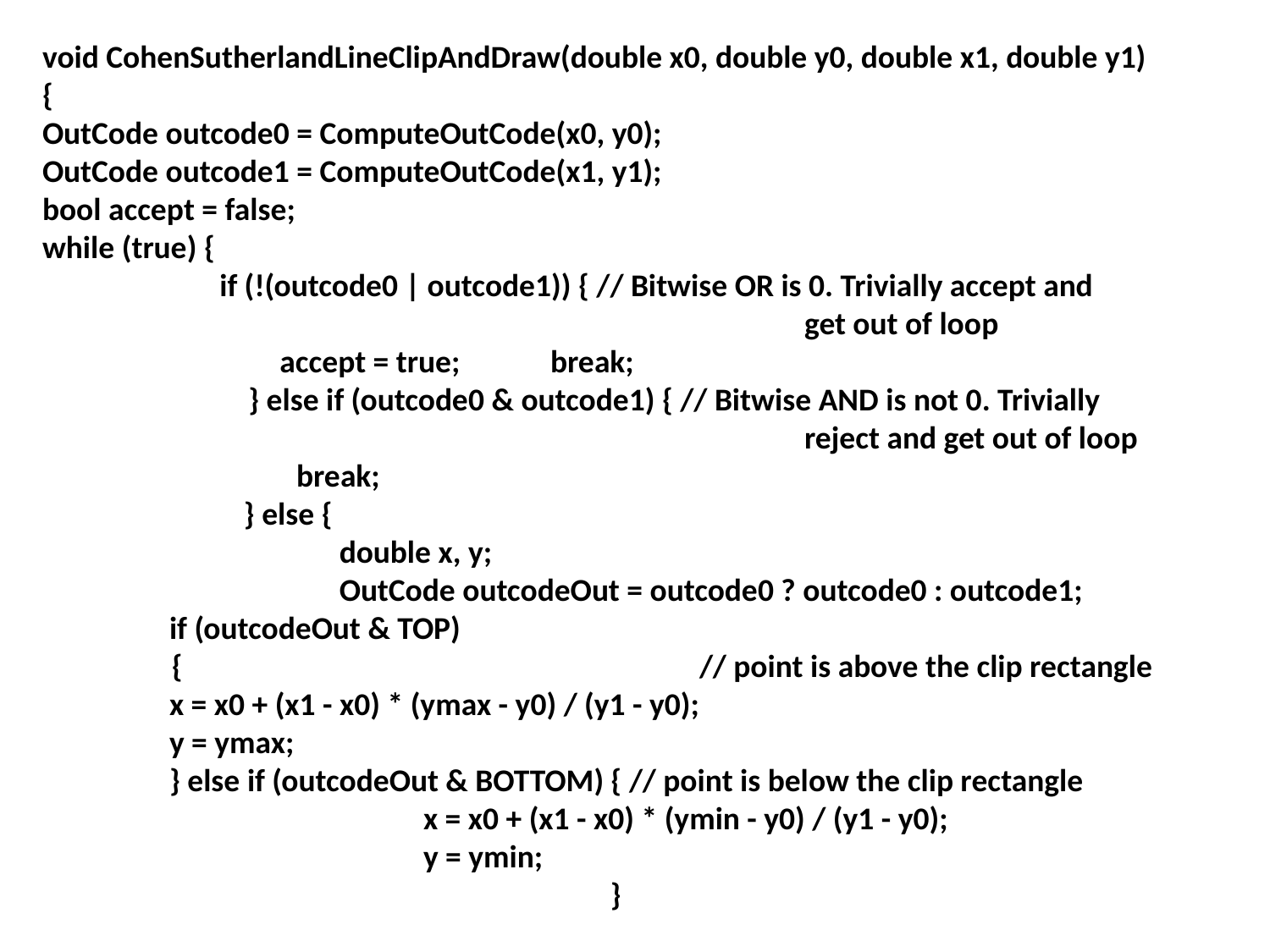

void CohenSutherlandLineClipAndDraw(double x0, double y0, double x1, double y1)
{
OutCode outcode0 = ComputeOutCode(x0, y0);
OutCode outcode1 = ComputeOutCode(x1, y1);
bool accept = false;
while (true) {
	       if (!(outcode0 | outcode1)) { // Bitwise OR is 0. Trivially accept and 						get out of loop
                                 accept = true;	break;
	           } else if (outcode0 & outcode1) { // Bitwise AND is not 0. Trivially 						reject and get out of loop
		break;
                            } else {
		      double x, y;
		      OutCode outcodeOut = outcode0 ? outcode0 : outcode1;
	if (outcodeOut & TOP)
                  {                                                                        // point is above the clip rectangle
	x = x0 + (x1 - x0) * (ymax - y0) / (y1 - y0);
	y = ymax;
	} else if (outcodeOut & BOTTOM) { // point is below the clip rectangle
			x = x0 + (x1 - x0) * (ymin - y0) / (y1 - y0);
			y = ymin;
			                          }